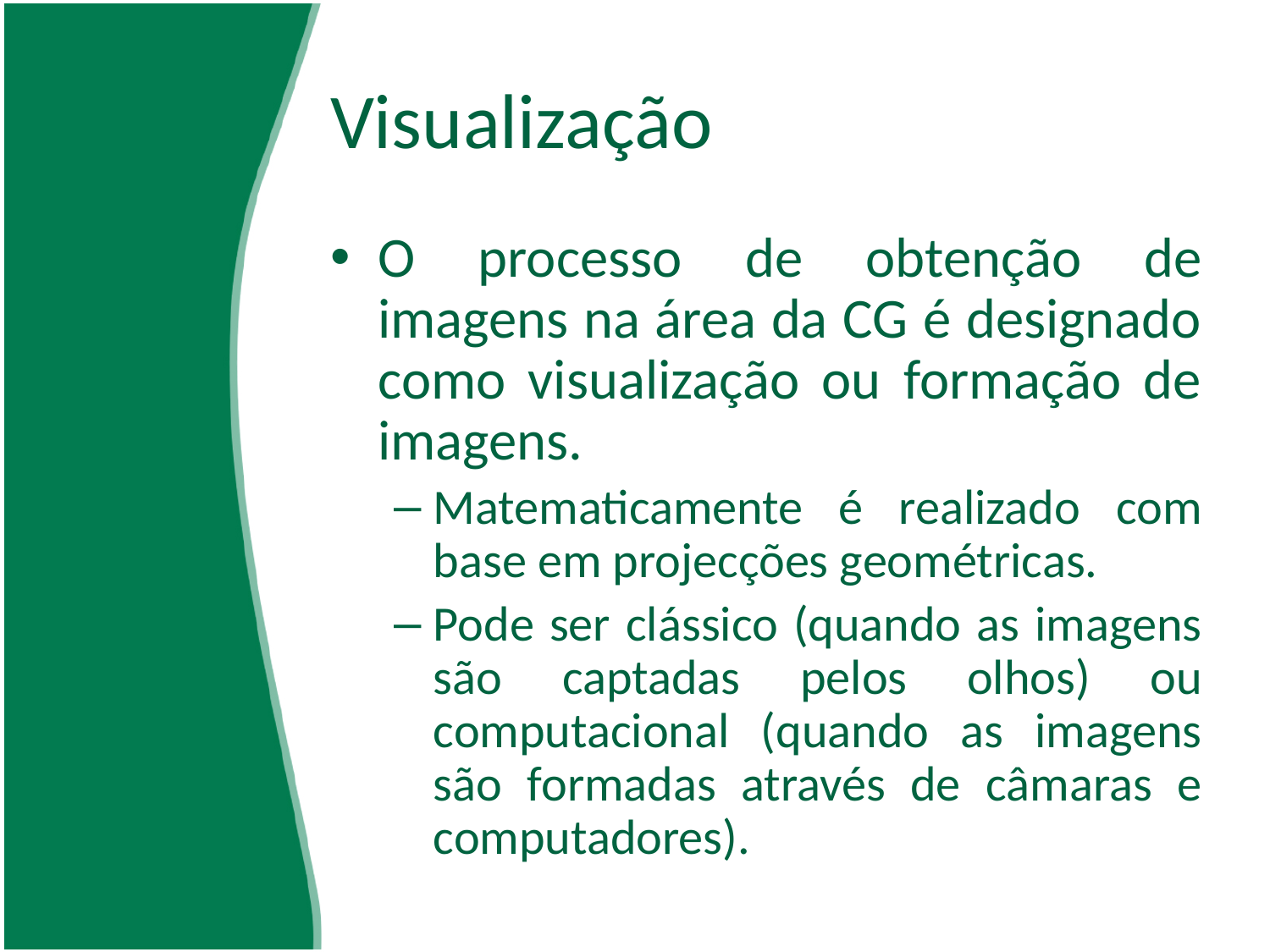

# Visualização
O processo de obtenção de imagens na área da CG é designado como visualização ou formação de imagens.
Matematicamente é realizado com base em projecções geométricas.
Pode ser clássico (quando as imagens são captadas pelos olhos) ou computacional (quando as imagens são formadas através de câmaras e computadores).